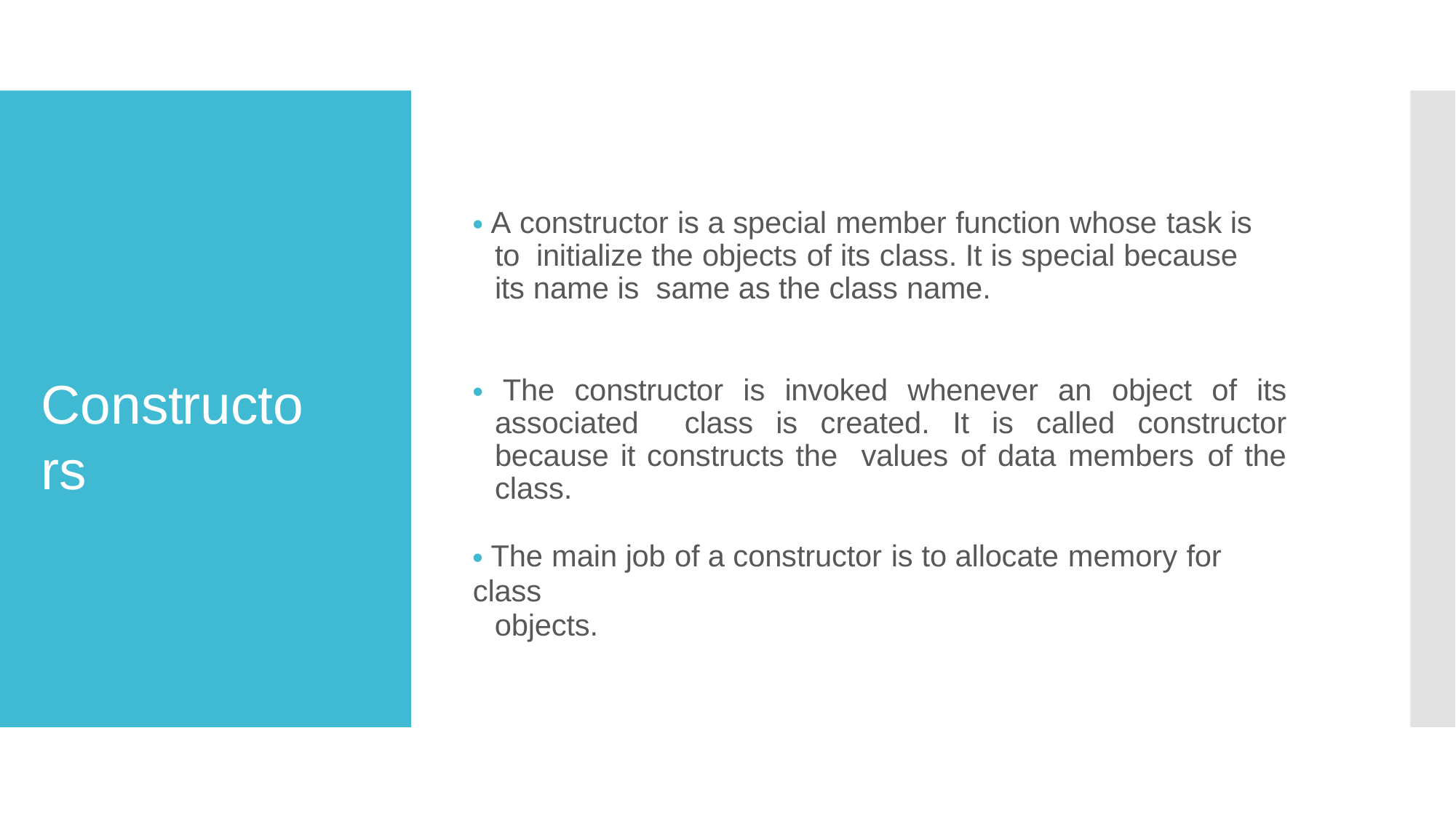

# 🞄 A constructor is a special member function whose task is to  initialize the objects of its class. It is special because its name is  same as the class name.
Constructors
🞄 The constructor is invoked whenever an object of its associated  class is created. It is called constructor because it constructs the  values of data members of the class.
🞄 The main job of a constructor is to allocate memory for class
objects.